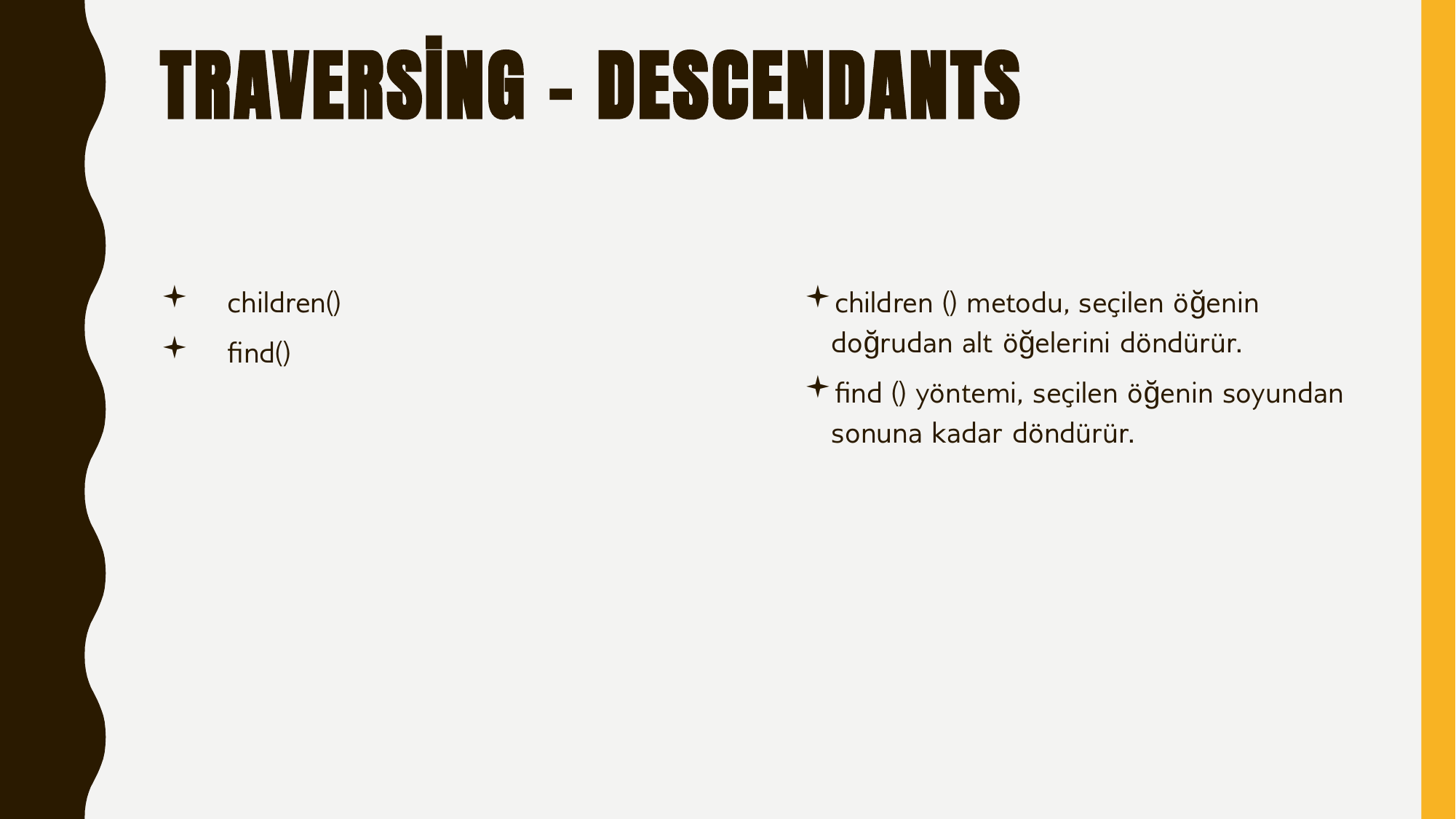

# Traversing - Descendants
    children()
    find()

children () metodu, seçilen öğenin doğrudan alt öğelerini döndürür.
find () yöntemi, seçilen öğenin soyundan sonuna kadar döndürür.